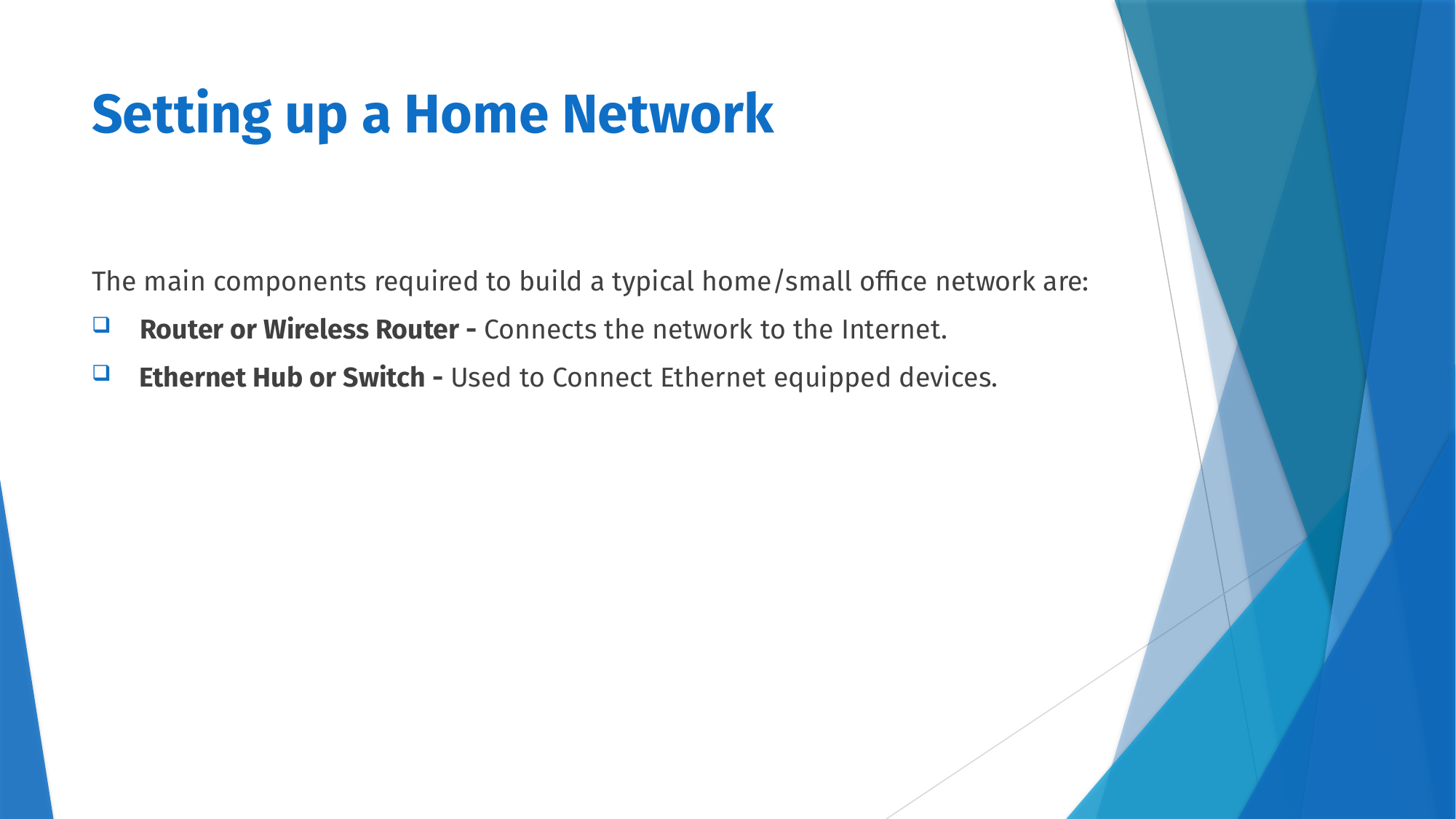

# Setting up a Home Network
The main components required to build a typical home/small office network are:
 Router or Wireless Router - Connects the network to the Internet.
 Ethernet Hub or Switch - Used to Connect Ethernet equipped devices.